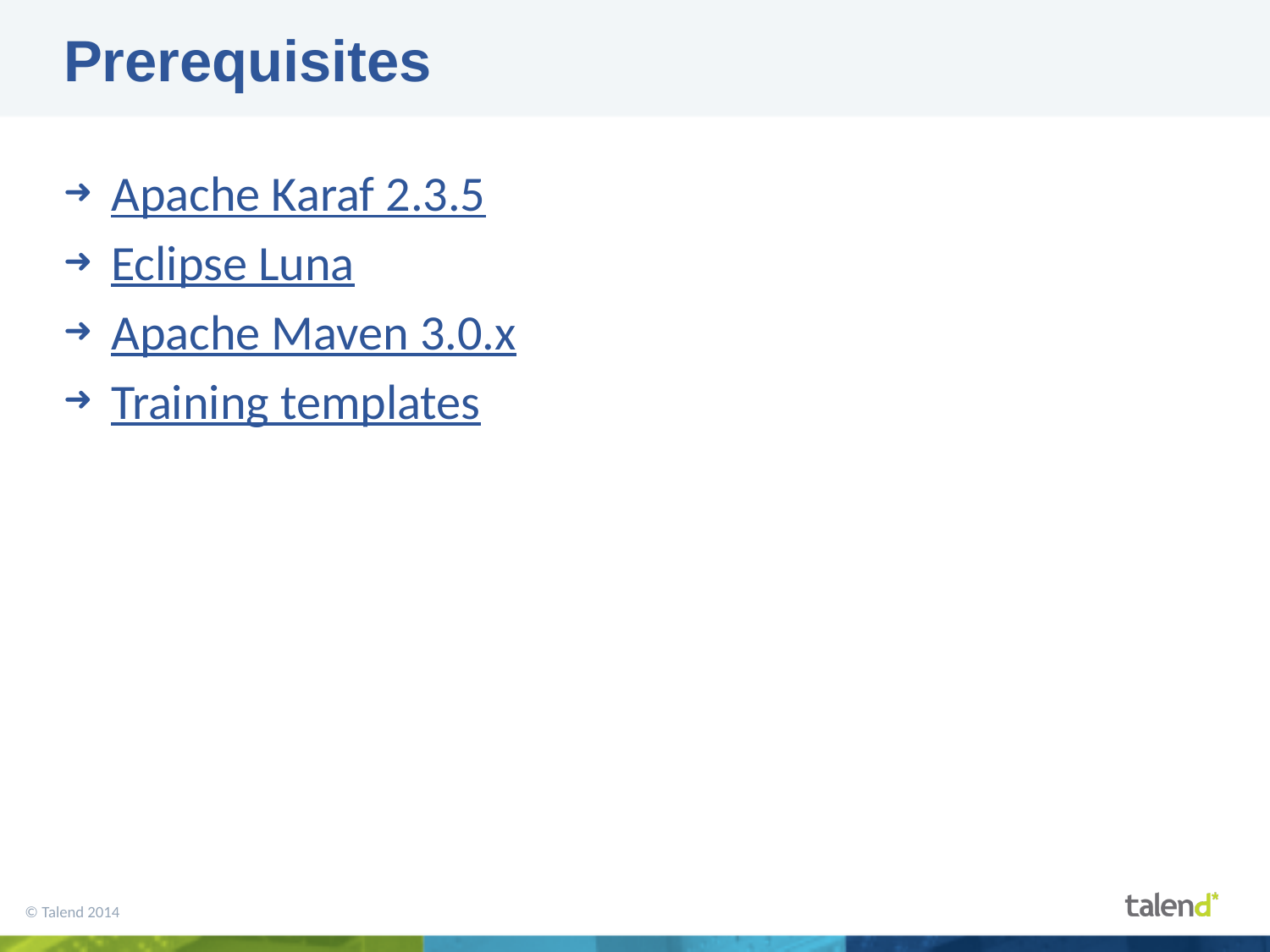

# Prerequisites
Apache Karaf 2.3.5
Eclipse Luna
Apache Maven 3.0.x
Training templates